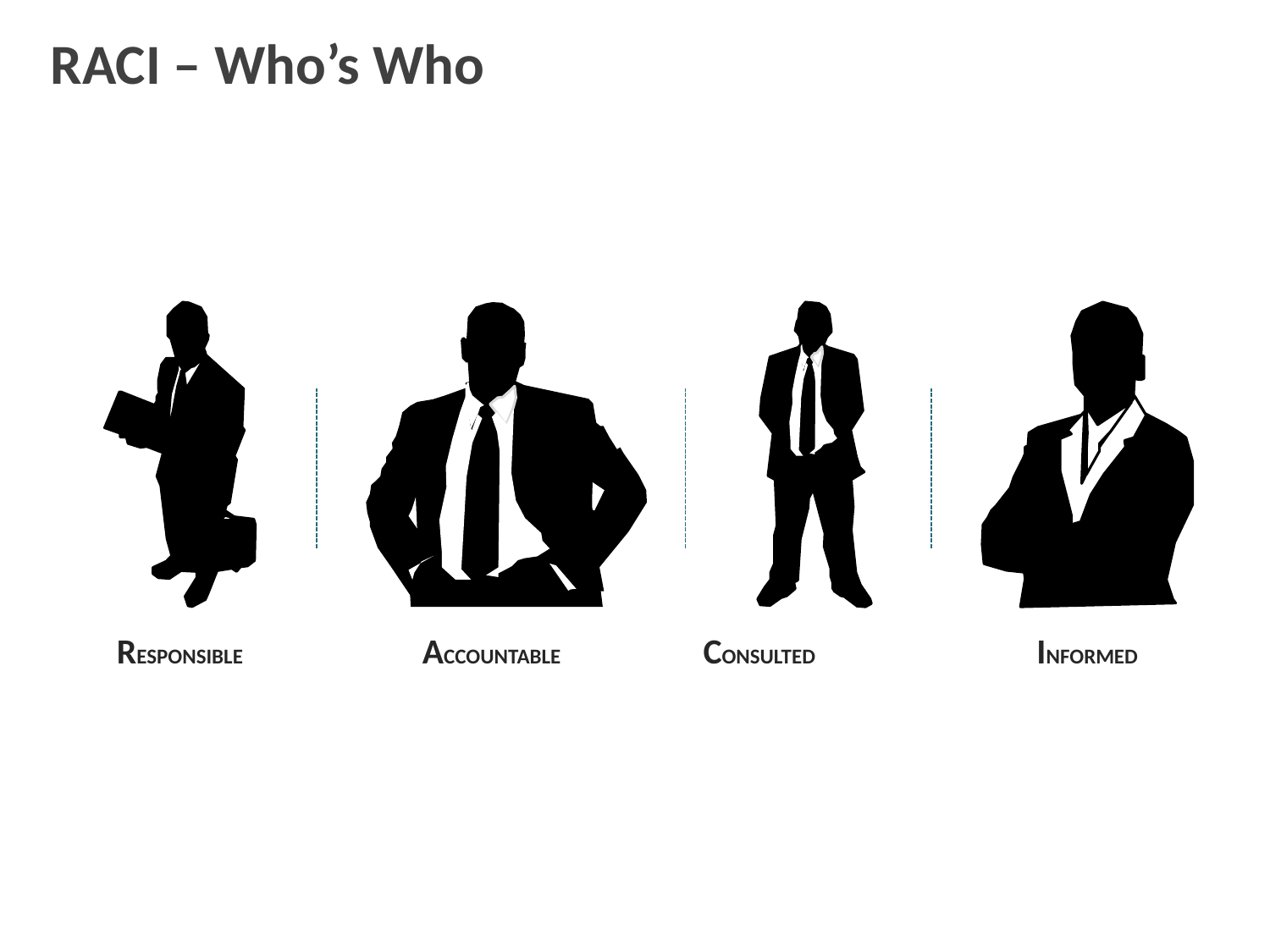

# RACI – Who’s Who

RESPONSIBLE
ACCOUNTABLE
CONSULTED
INFORMED